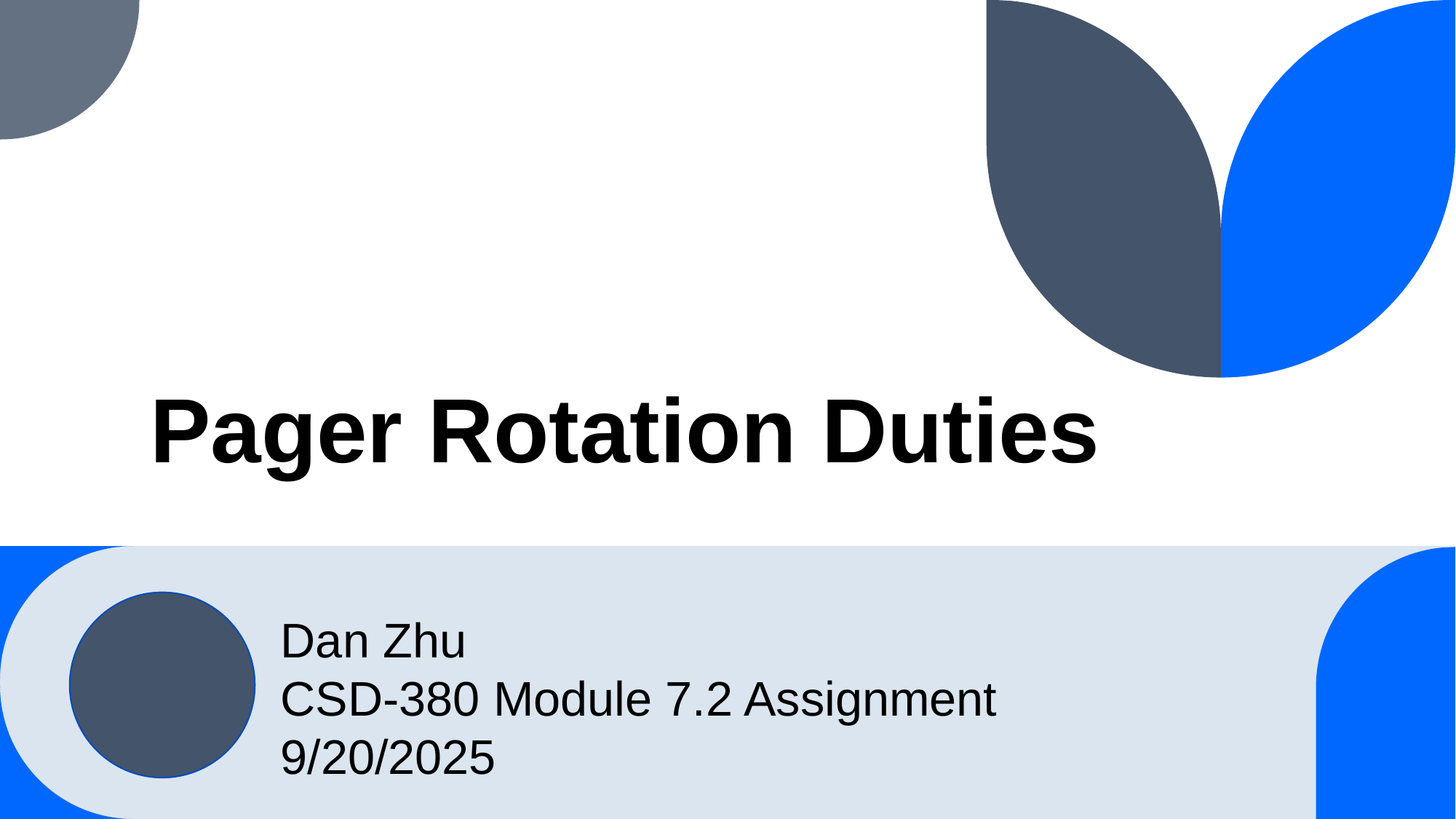

# Pager Rotation Duties
Dan Zhu
CSD-380 Module 7.2 Assignment
9/20/2025